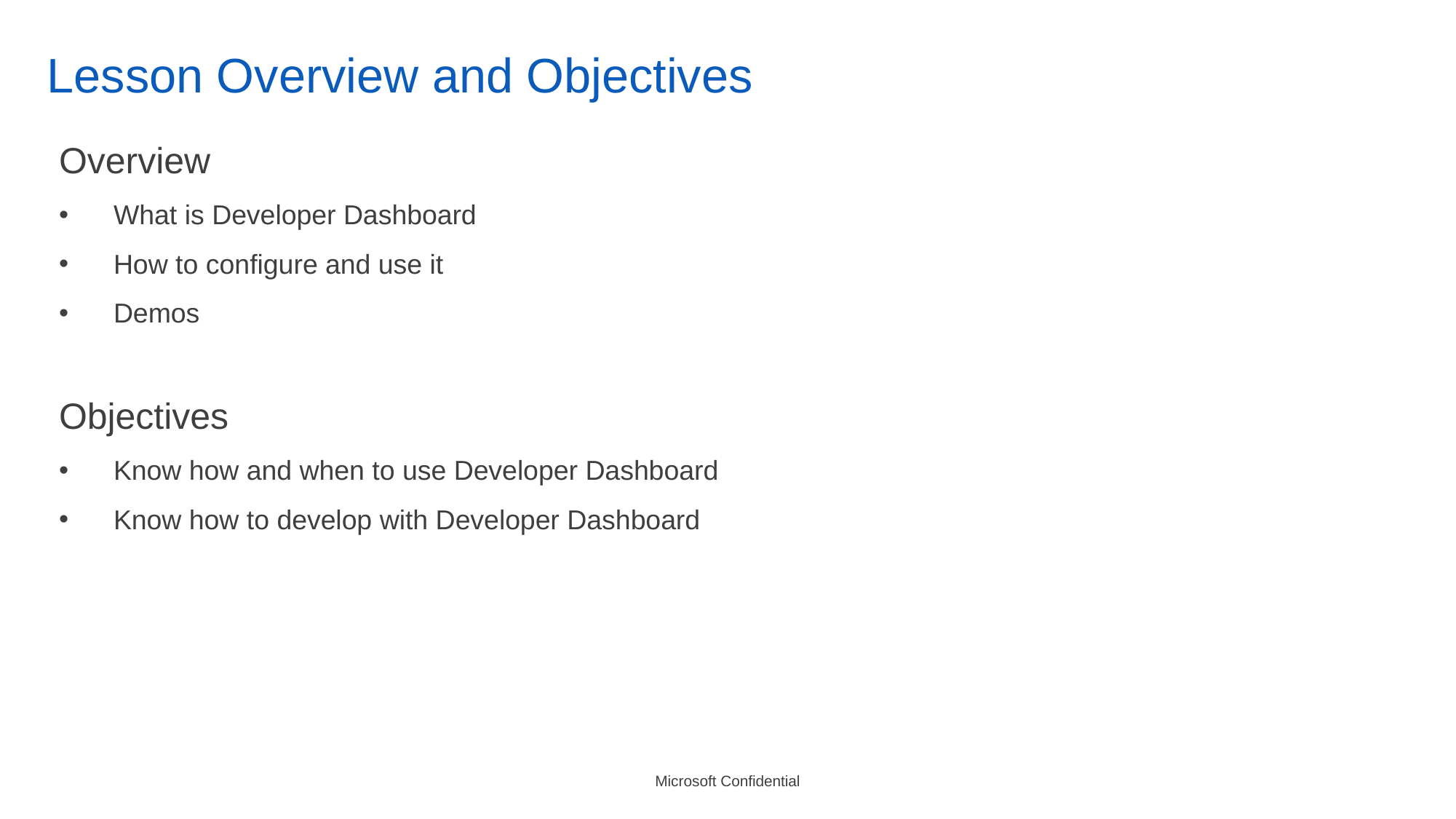

# Lesson Overview and Objectives
Overview
What is Developer Dashboard
How to configure and use it
Demos

Objectives
Know how and when to use Developer Dashboard
Know how to develop with Developer Dashboard